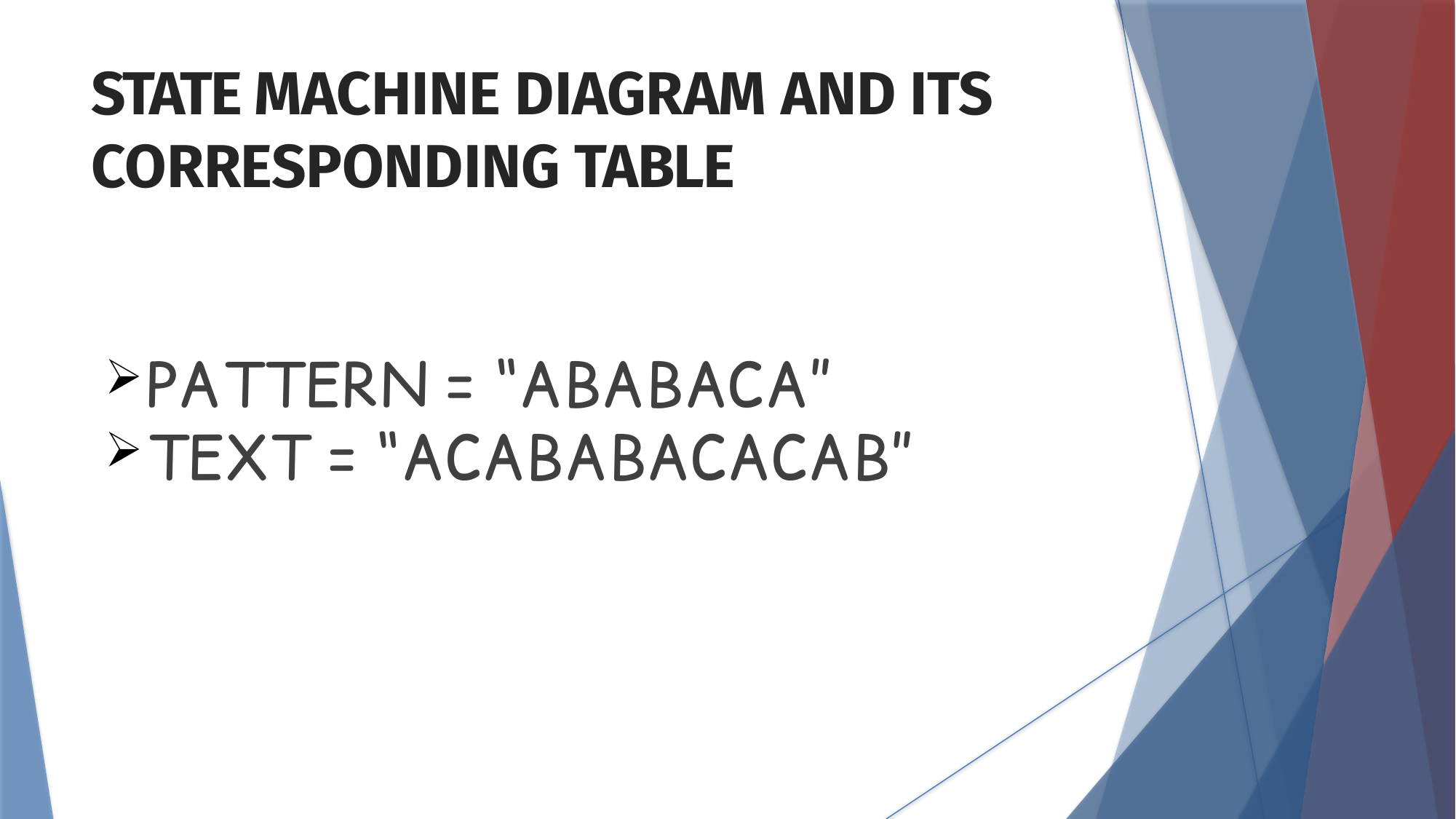

# STATE MACHINE DIAGRAM AND ITS  CORRESPONDING TABLE
PATTERN = “ABABACA”
TEXT = “ACABABACACAB”